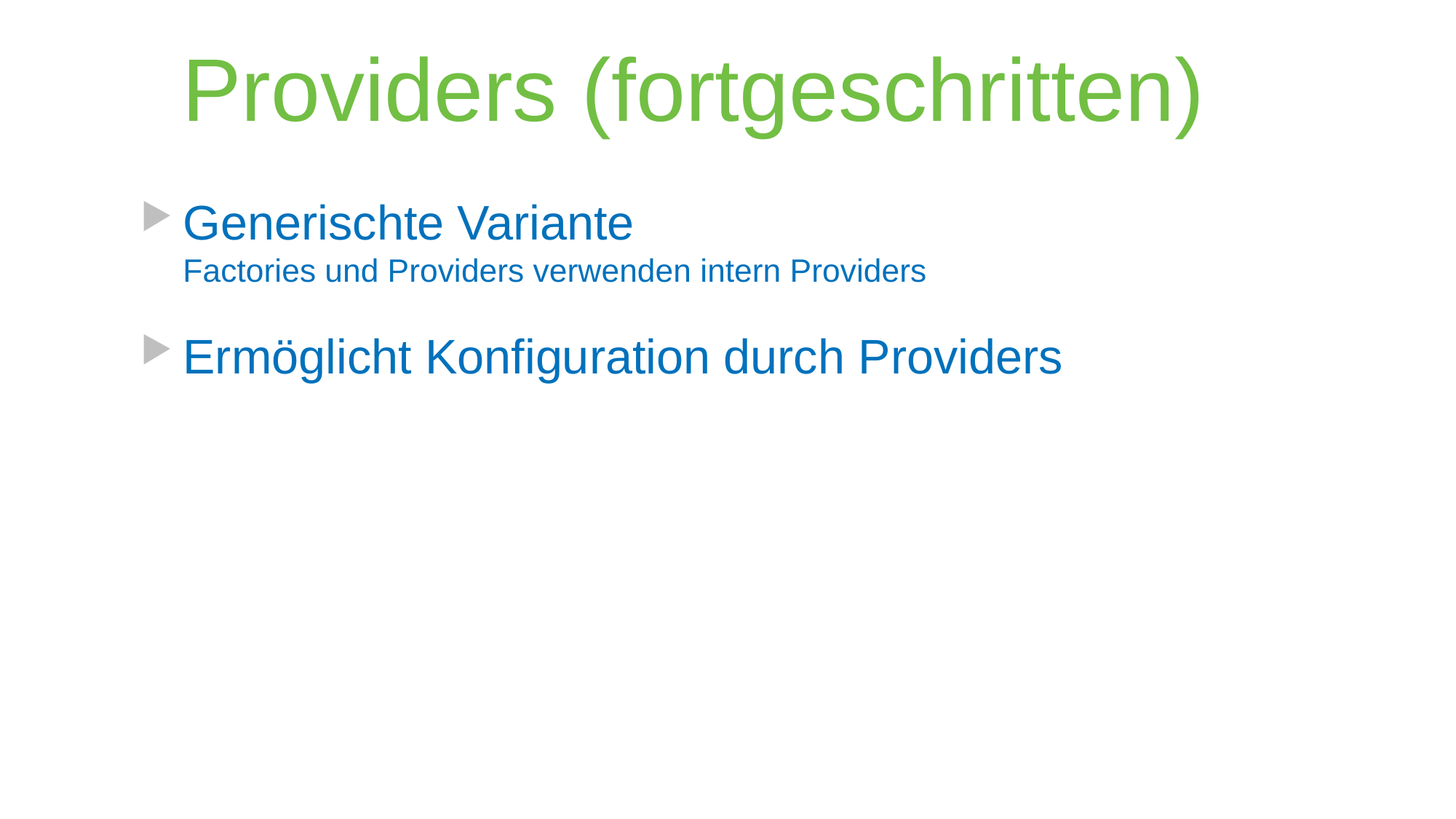

# Providers (fortgeschritten)
Generischte Variante
Factories und Providers verwenden intern Providers
Ermöglicht Konfiguration durch Providers